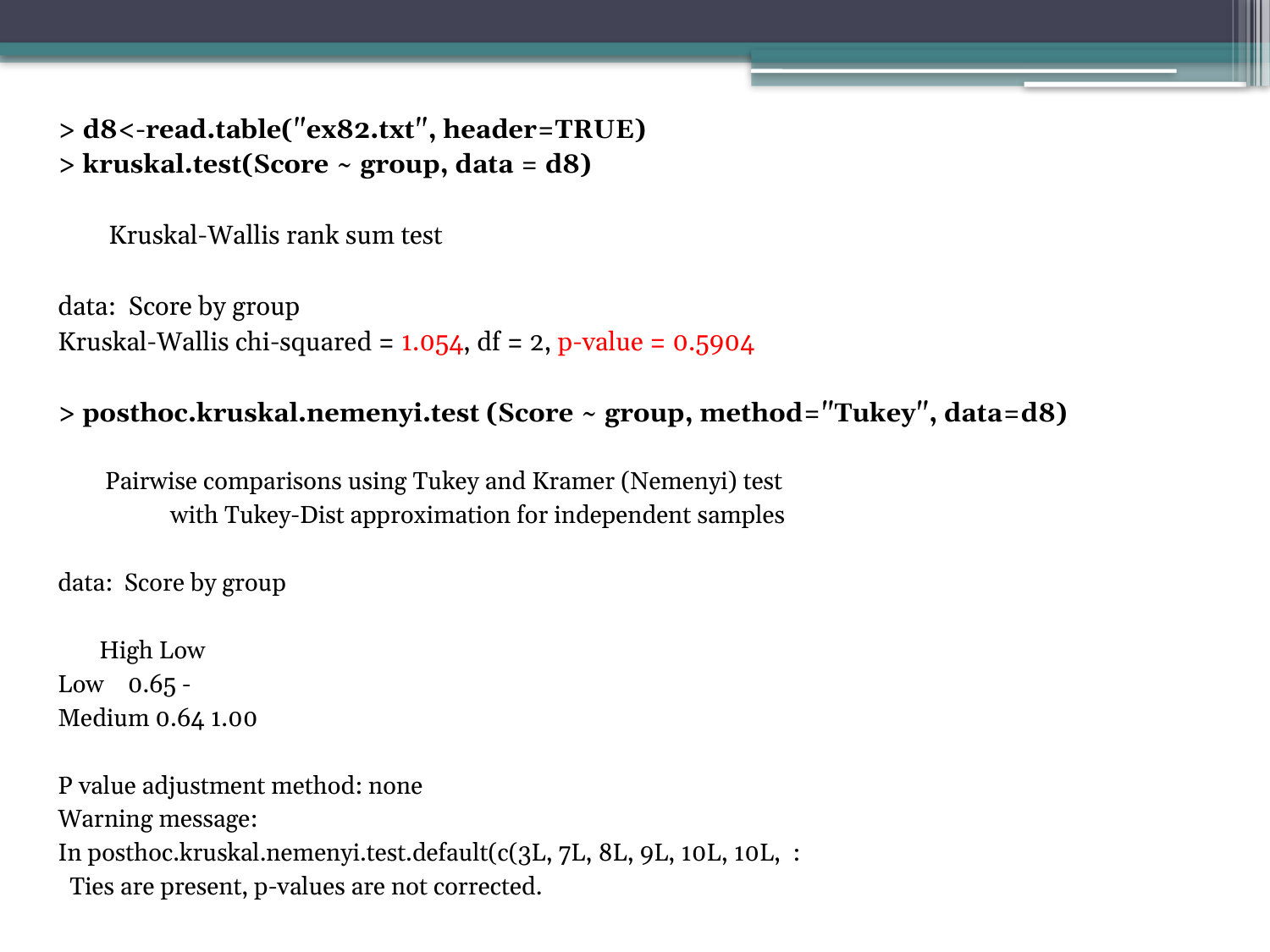

> d8<-read.table("ex82.txt", header=TRUE)
> kruskal.test(Score ~ group, data = d8)

        Kruskal-Wallis rank sum test

data:  Score by group
Kruskal-Wallis chi-squared = 1.054, df = 2, p-value = 0.5904

> posthoc.kruskal.nemenyi.test (Score ~ group, method="Tukey", data=d8)

        Pairwise comparisons using Tukey and Kramer (Nemenyi) test
                   with Tukey-Dist approximation for independent samples

data:  Score by group

       High Low
Low    0.65 -
Medium 0.64 1.00

P value adjustment method: none
Warning message:
In posthoc.kruskal.nemenyi.test.default(c(3L, 7L, 8L, 9L, 10L, 10L,  :
  Ties are present, p-values are not corrected.